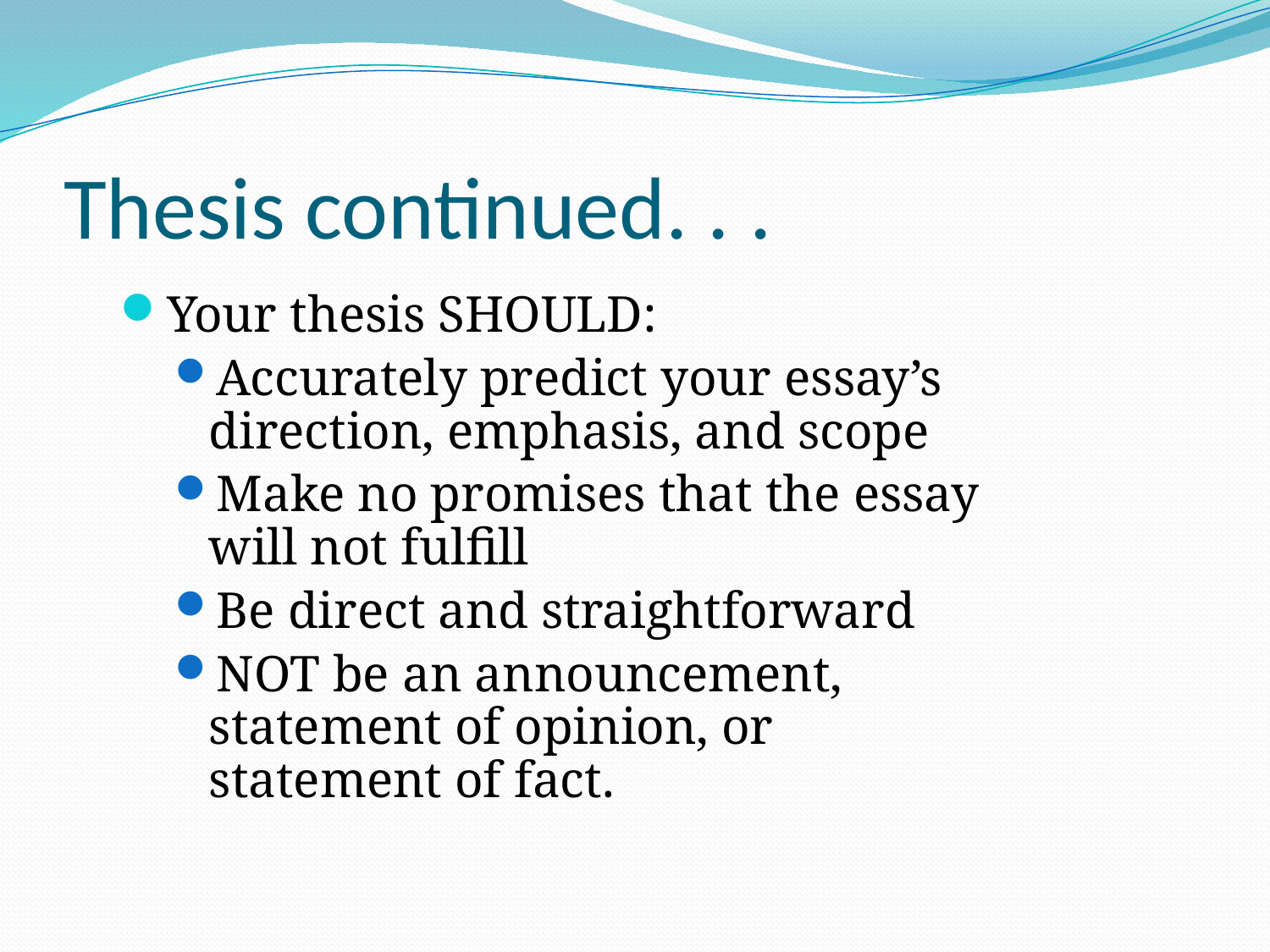

# Thesis continued. . .
Your thesis SHOULD:
Accurately predict your essay’s direction, emphasis, and scope
Make no promises that the essay will not fulfill
Be direct and straightforward
NOT be an announcement, statement of opinion, or statement of fact.